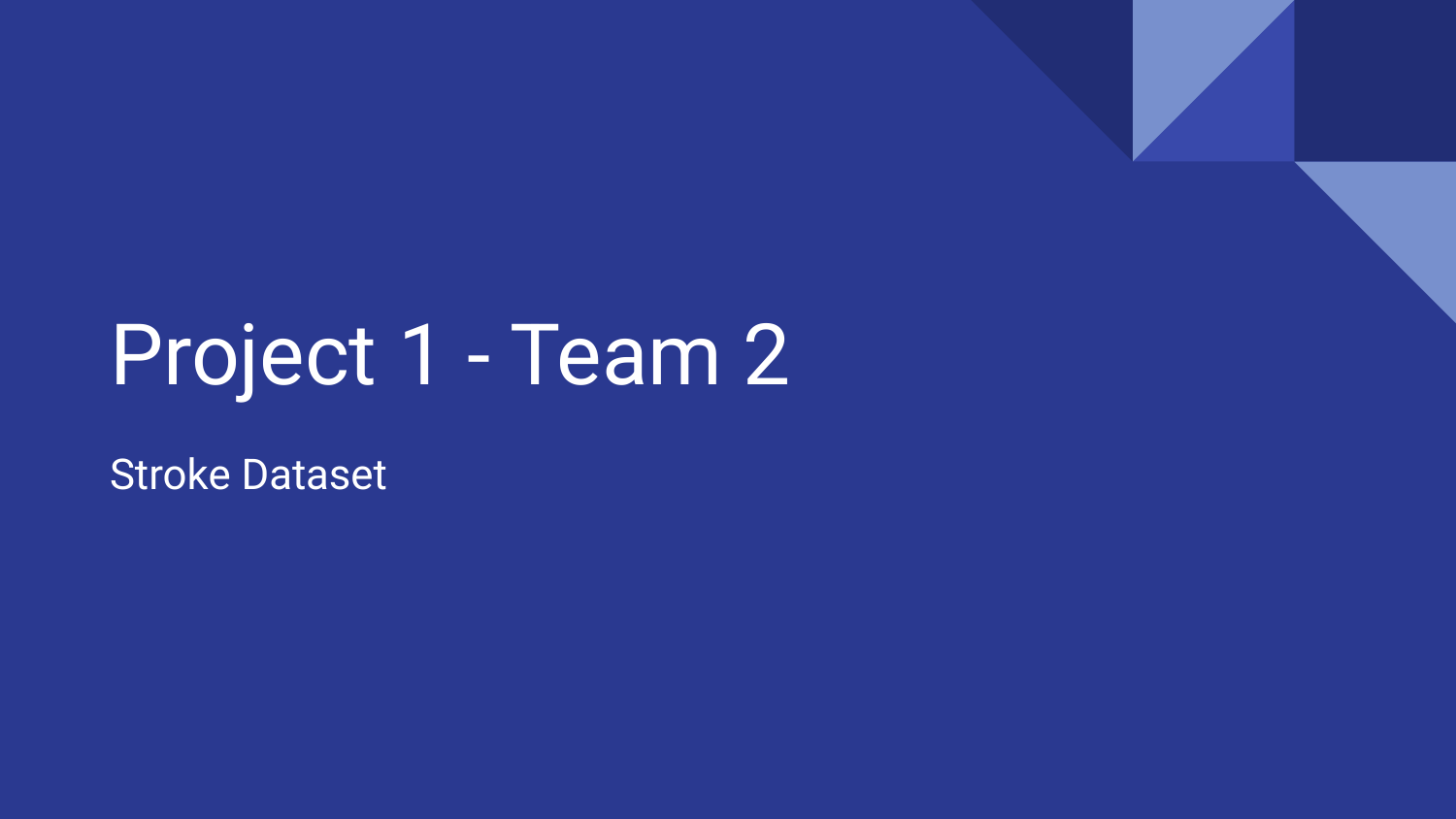

# Project 1 - Team 2
Stroke Dataset